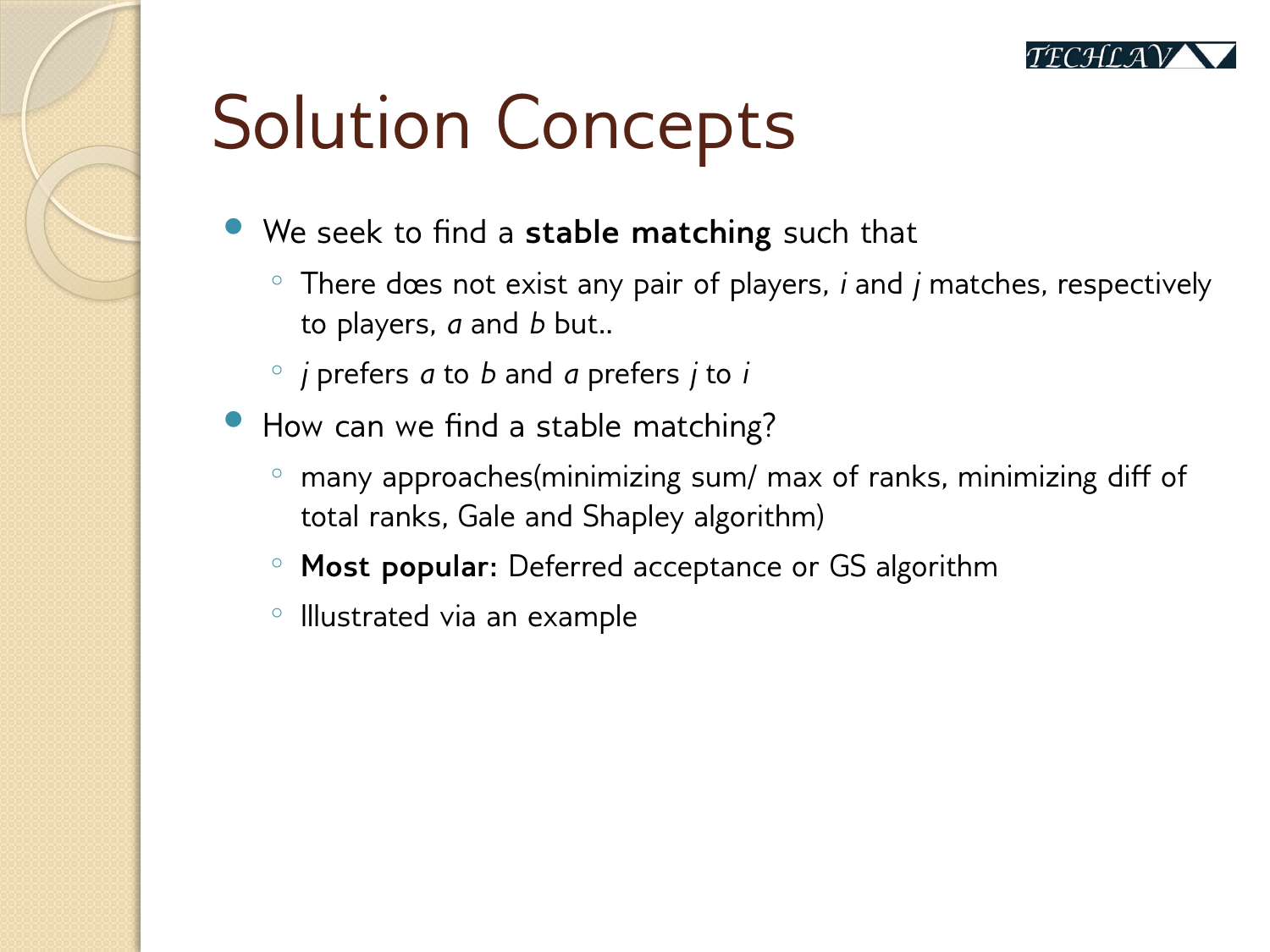

# Solution Concepts
We seek to find a stable matching such that
There does not exist any pair of players, i and j matches, respectively to players, a and b but..
j prefers a to b and a prefers j to i
How can we find a stable matching?
many approaches(minimizing sum/ max of ranks, minimizing diff of total ranks, Gale and Shapley algorithm)
Most popular: Deferred acceptance or GS algorithm
Illustrated via an example